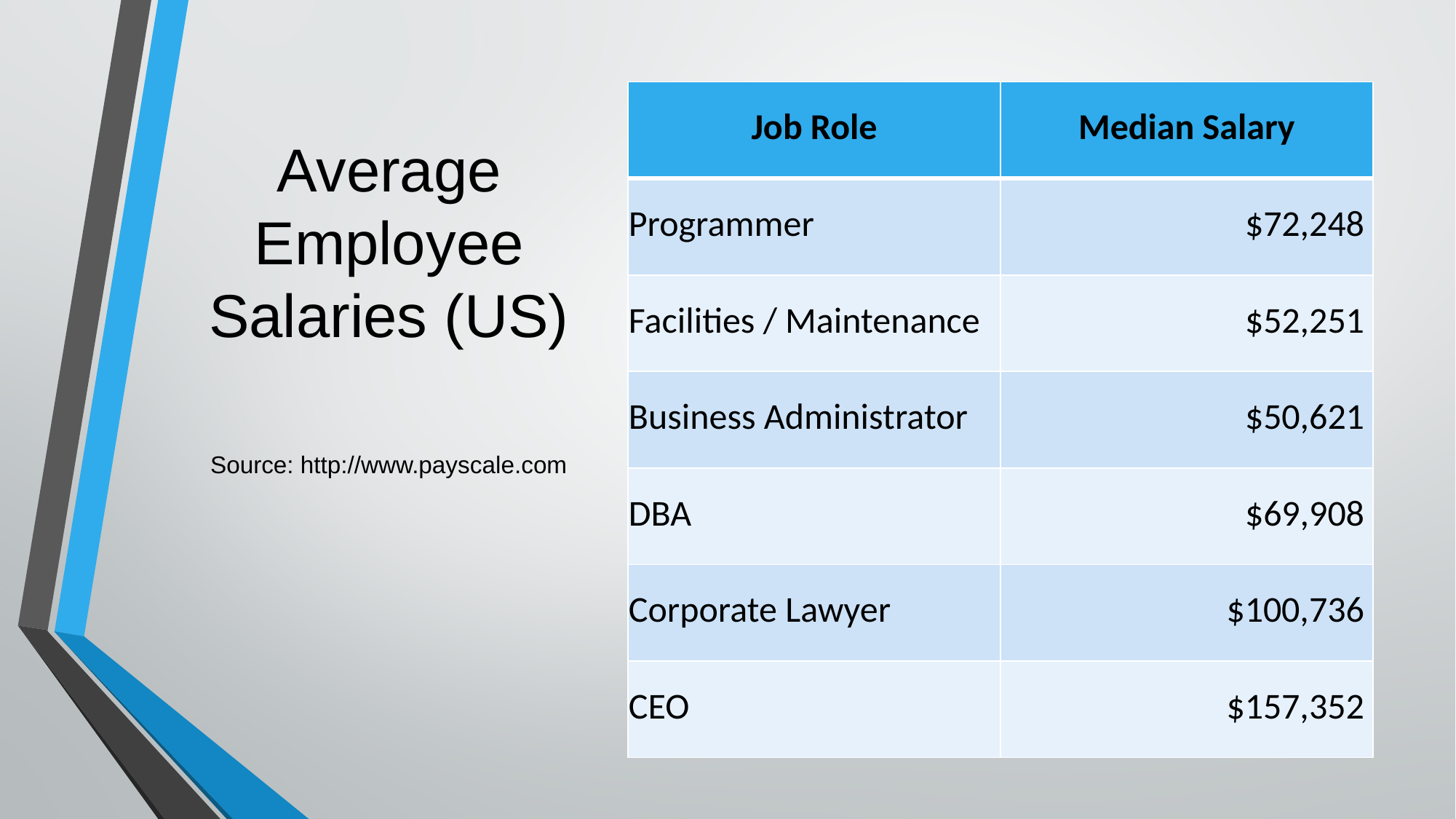

| Job Role | Median Salary |
| --- | --- |
| Programmer | $72,248 |
| Facilities / Maintenance | $52,251 |
| Business Administrator | $50,621 |
| DBA | $69,908 |
| Corporate Lawyer | $100,736 |
| CEO | $157,352 |
# Average Employee Salaries (US)
Source: http://www.payscale.com